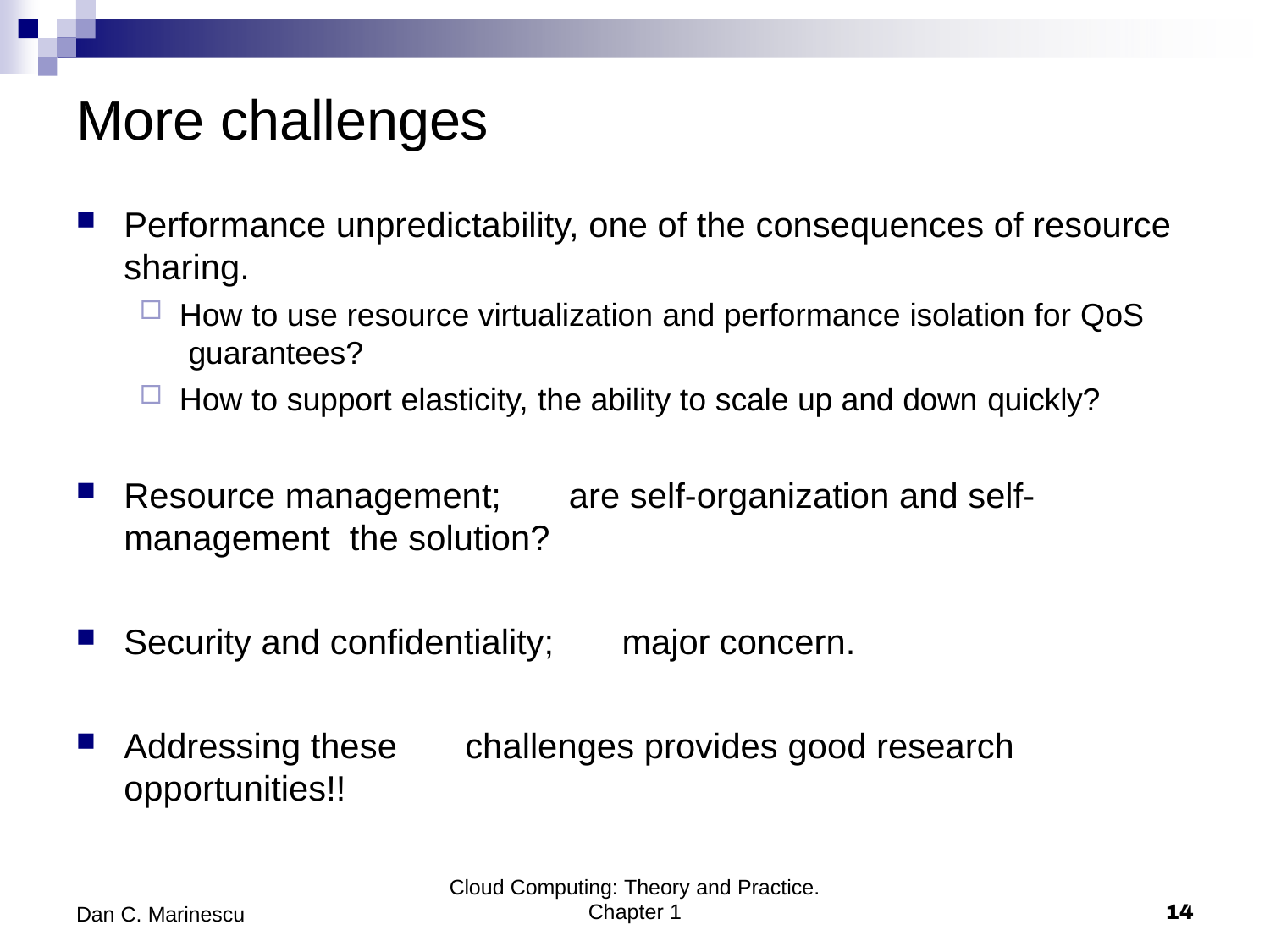

# More challenges
Performance unpredictability, one of the consequences of resource
sharing.
How to use resource virtualization and performance isolation for QoS  guarantees?
How to support elasticity, the ability to scale up and down quickly?

Resource management;	are self-organization and self-management  the solution?

Security and confidentiality;	major concern.

Addressing these	challenges provides good research
opportunities!!
Cloud Computing: Theory and Practice.
Chapter 1
14
Dan C. Marinescu